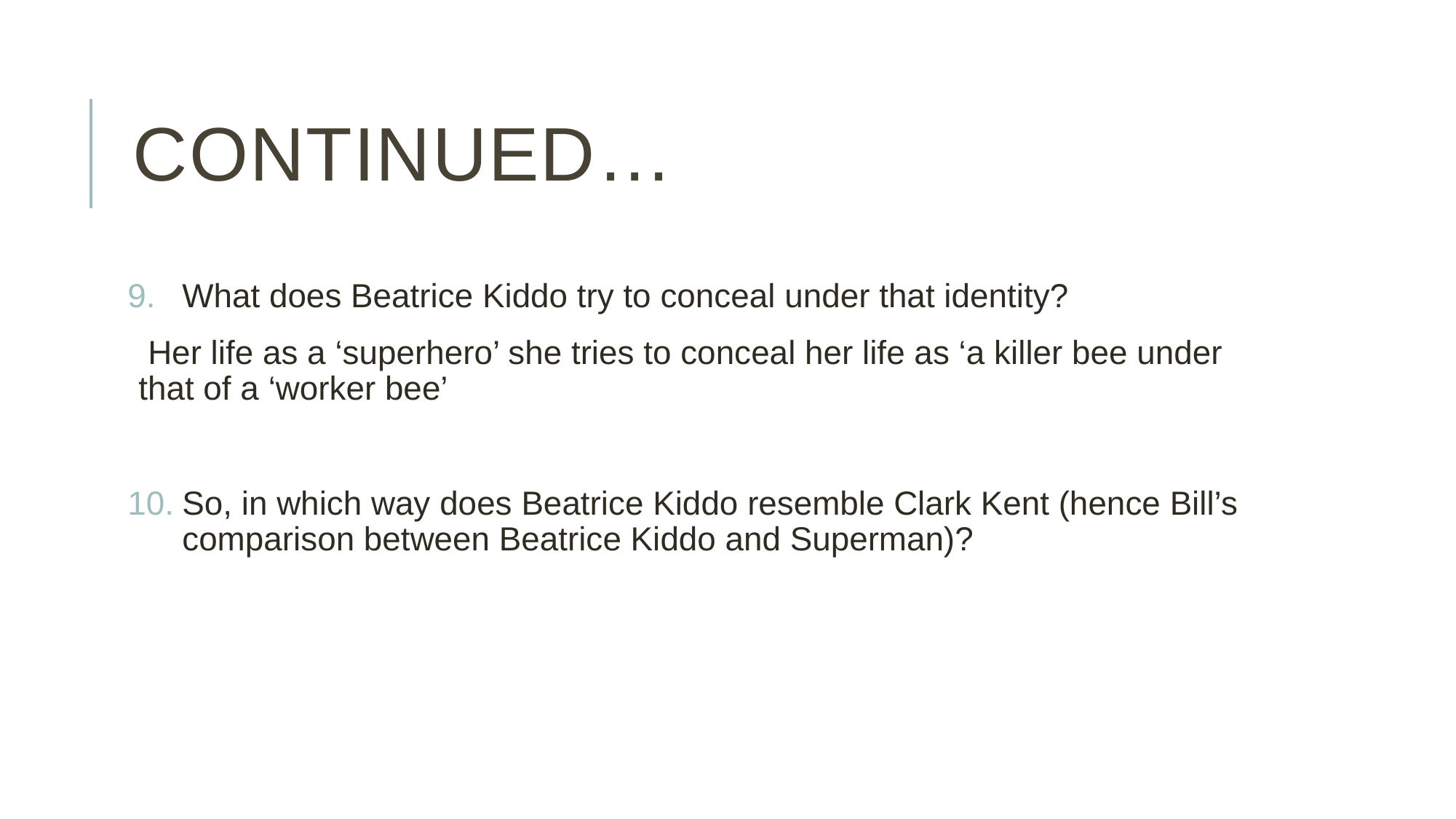

# Continued…
What does Beatrice Kiddo try to conceal under that identity?
 Her life as a ‘superhero’ she tries to conceal her life as ‘a killer bee under that of a ‘worker bee’

So, in which way does Beatrice Kiddo resemble Clark Kent (hence Bill’s comparison between Beatrice Kiddo and Superman)?